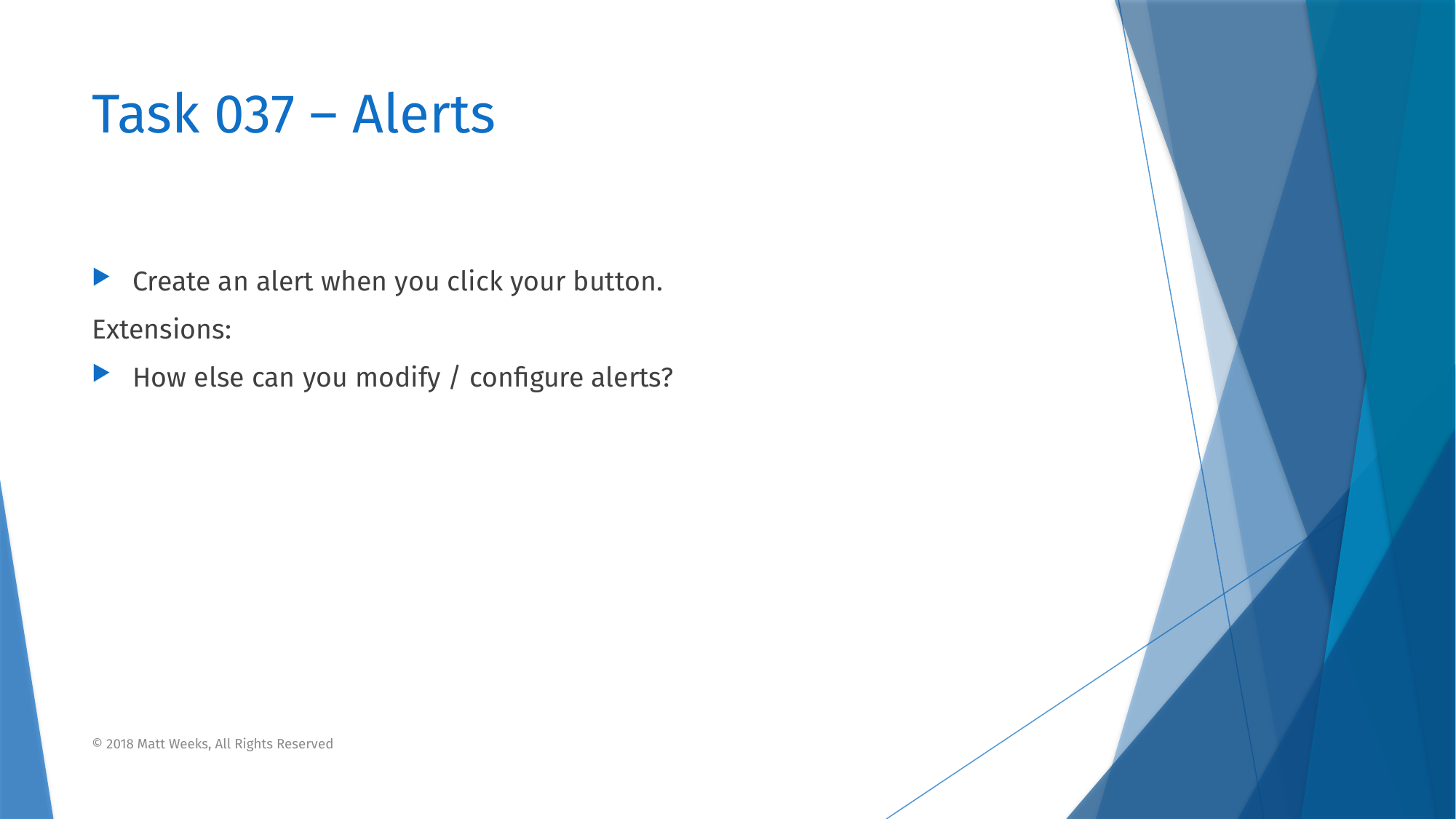

# Task 037 – Alerts
Create an alert when you click your button.
Extensions:
How else can you modify / configure alerts?
© 2018 Matt Weeks, All Rights Reserved